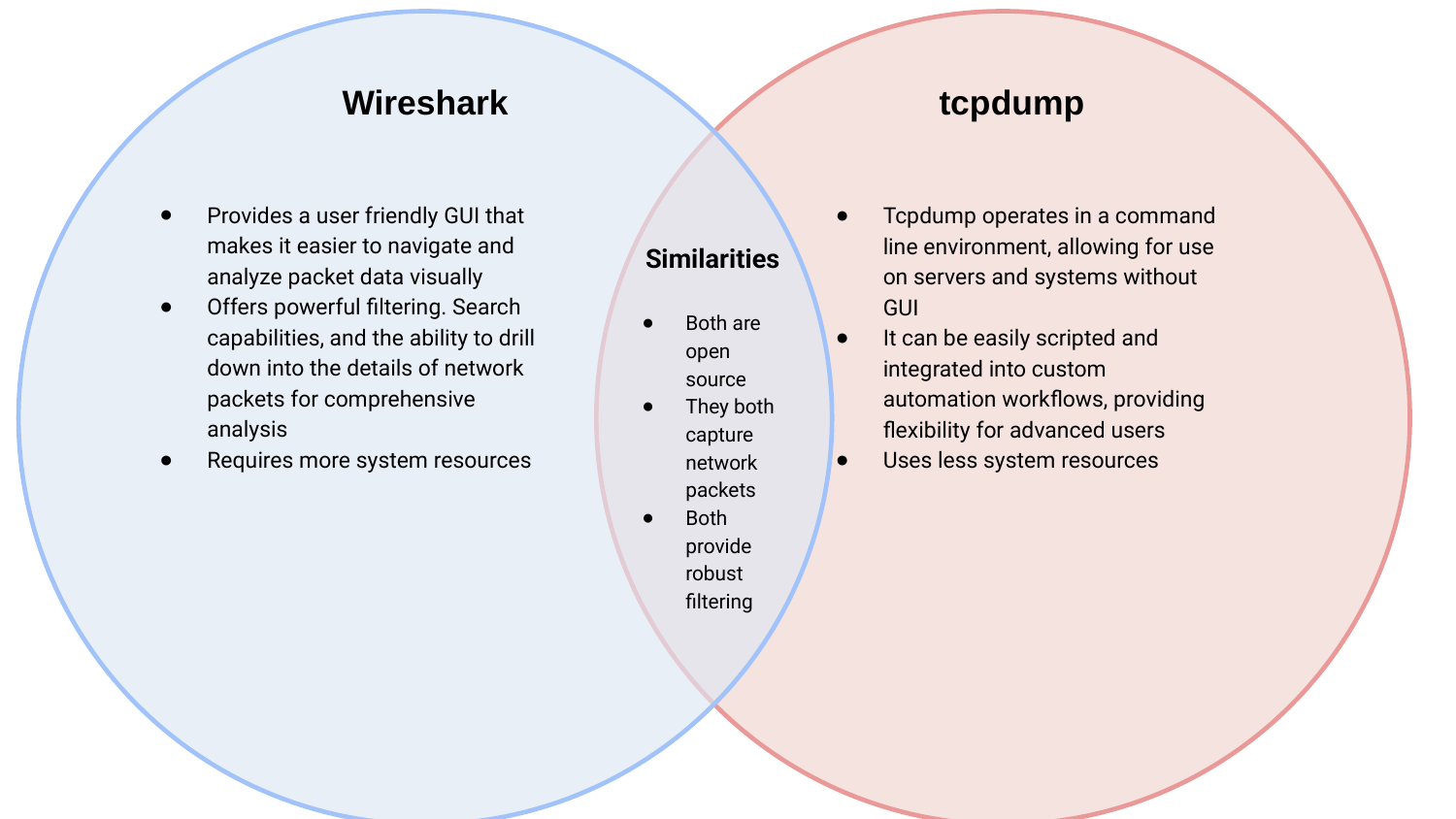

Wireshark
tcpdump
Provides a user friendly GUI that makes it easier to navigate and analyze packet data visually
Offers powerful filtering. Search capabilities, and the ability to drill down into the details of network packets for comprehensive analysis
Requires more system resources
Tcpdump operates in a command line environment, allowing for use on servers and systems without GUI
It can be easily scripted and integrated into custom automation workflows, providing flexibility for advanced users
Uses less system resources
Similarities

Both are open source
They both capture network packets
Both provide robust filtering